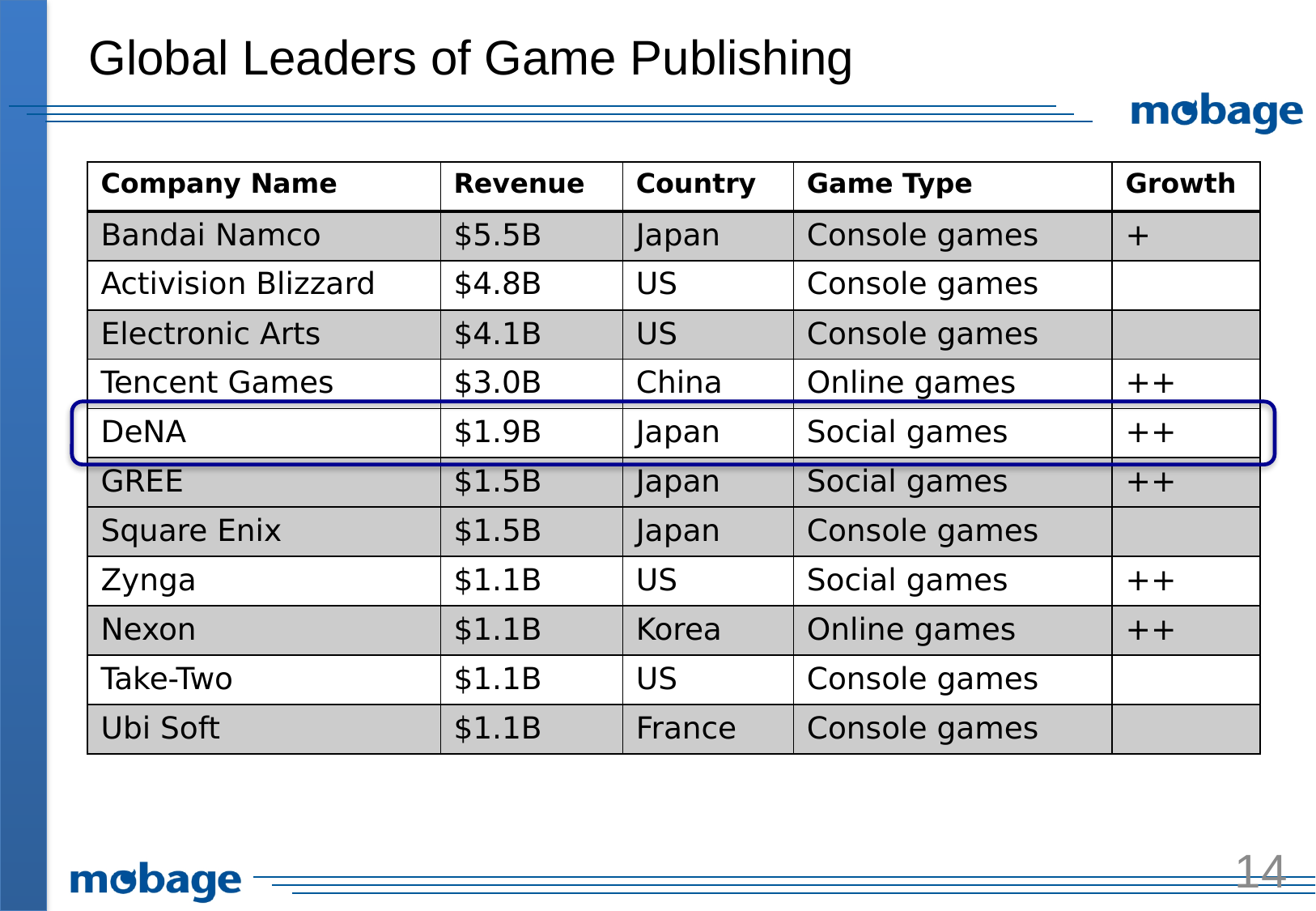

# Global Leaders of Game Publishing
| Company Name | Revenue | Country | Game Type | Growth |
| --- | --- | --- | --- | --- |
| Bandai Namco | $5.5B | Japan | Console games | + |
| Activision Blizzard | $4.8B | US | Console games |  |
| Electronic Arts | $4.1B | US | Console games |  |
| Tencent Games | $3.0B | China | Online games | ++ |
| DeNA | $1.9B | Japan | Social games | ++ |
| GREE | $1.5B | Japan | Social games | ++ |
| Square Enix | $1.5B | Japan | Console games |  |
| Zynga | $1.1B | US | Social games | ++ |
| Nexon | $1.1B | Korea | Online games | ++ |
| Take-Two | $1.1B | US | Console games |  |
| Ubi Soft | $1.1B | France | Console games |  |

14